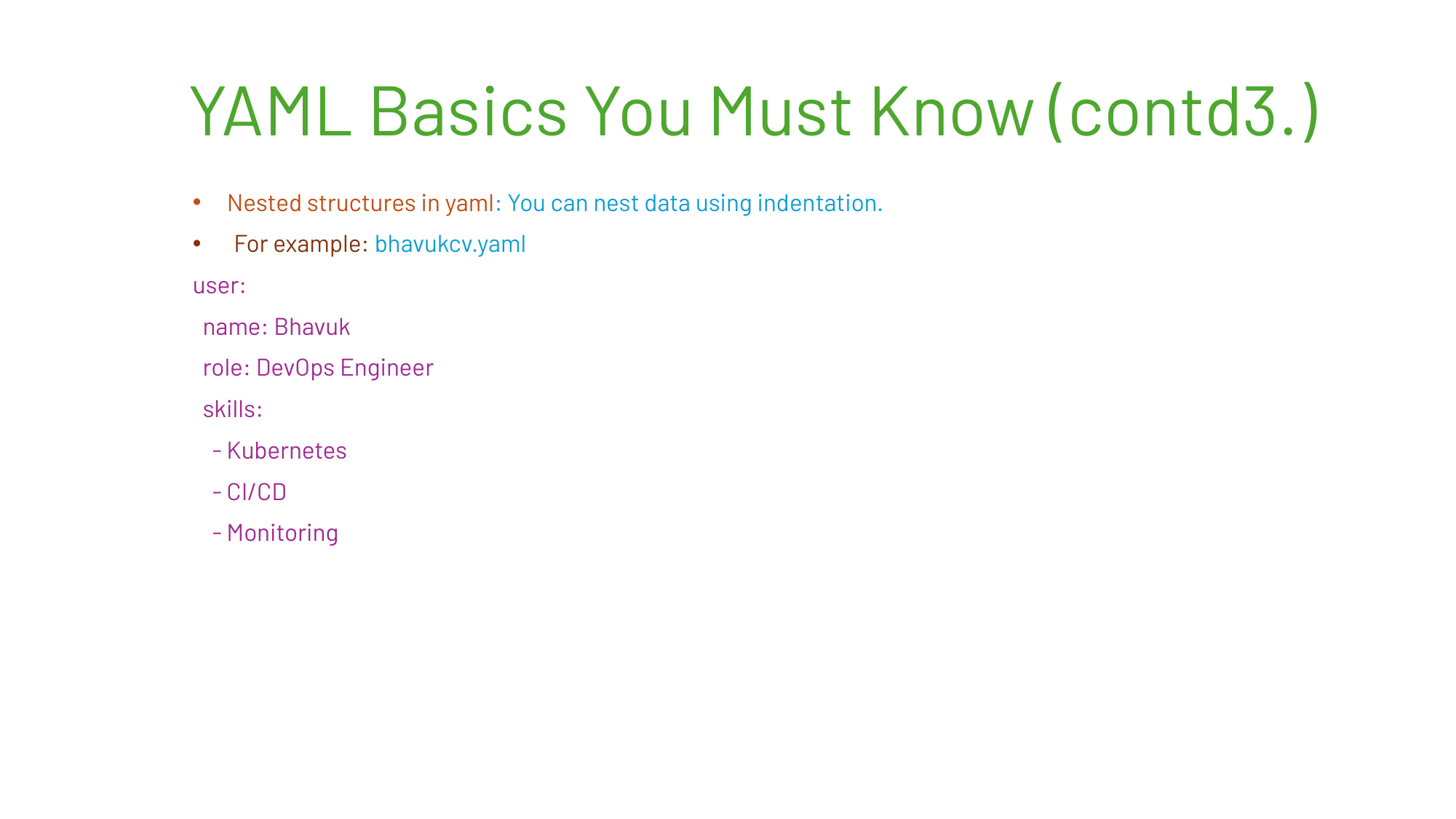

# YAML Basics You Must Know (contd3.)
Nested structures in yaml: You can nest data using indentation.
For example: bhavukcv.yaml
user:
  name: Bhavuk
  role: DevOps Engineer
  skills:
    - Kubernetes
    - CI/CD
    - Monitoring